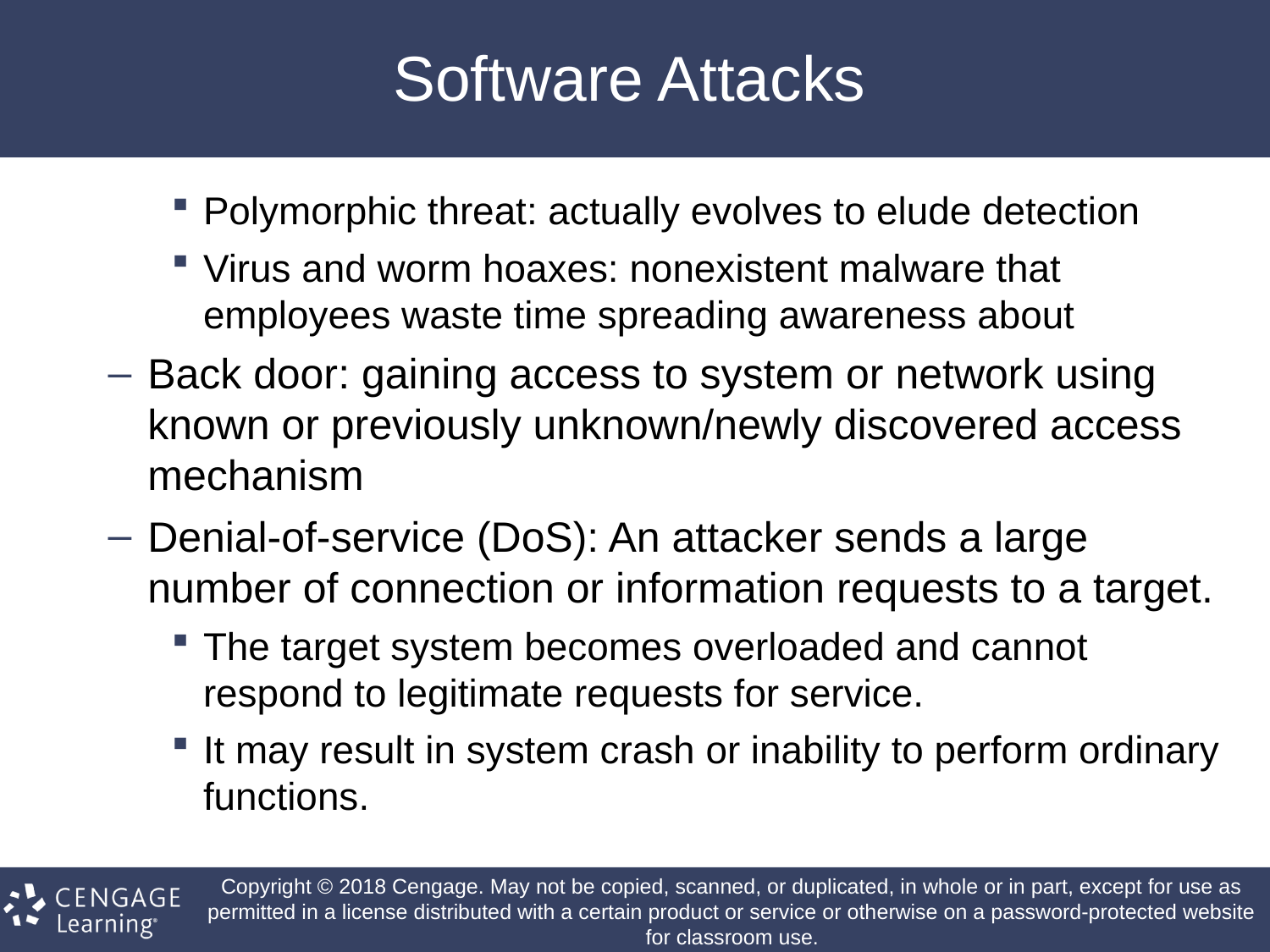

# Software Attacks
Polymorphic threat: actually evolves to elude detection
Virus and worm hoaxes: nonexistent malware that employees waste time spreading awareness about
Back door: gaining access to system or network using known or previously unknown/newly discovered access mechanism
Denial-of-service (DoS): An attacker sends a large number of connection or information requests to a target.
The target system becomes overloaded and cannot respond to legitimate requests for service.
It may result in system crash or inability to perform ordinary functions.